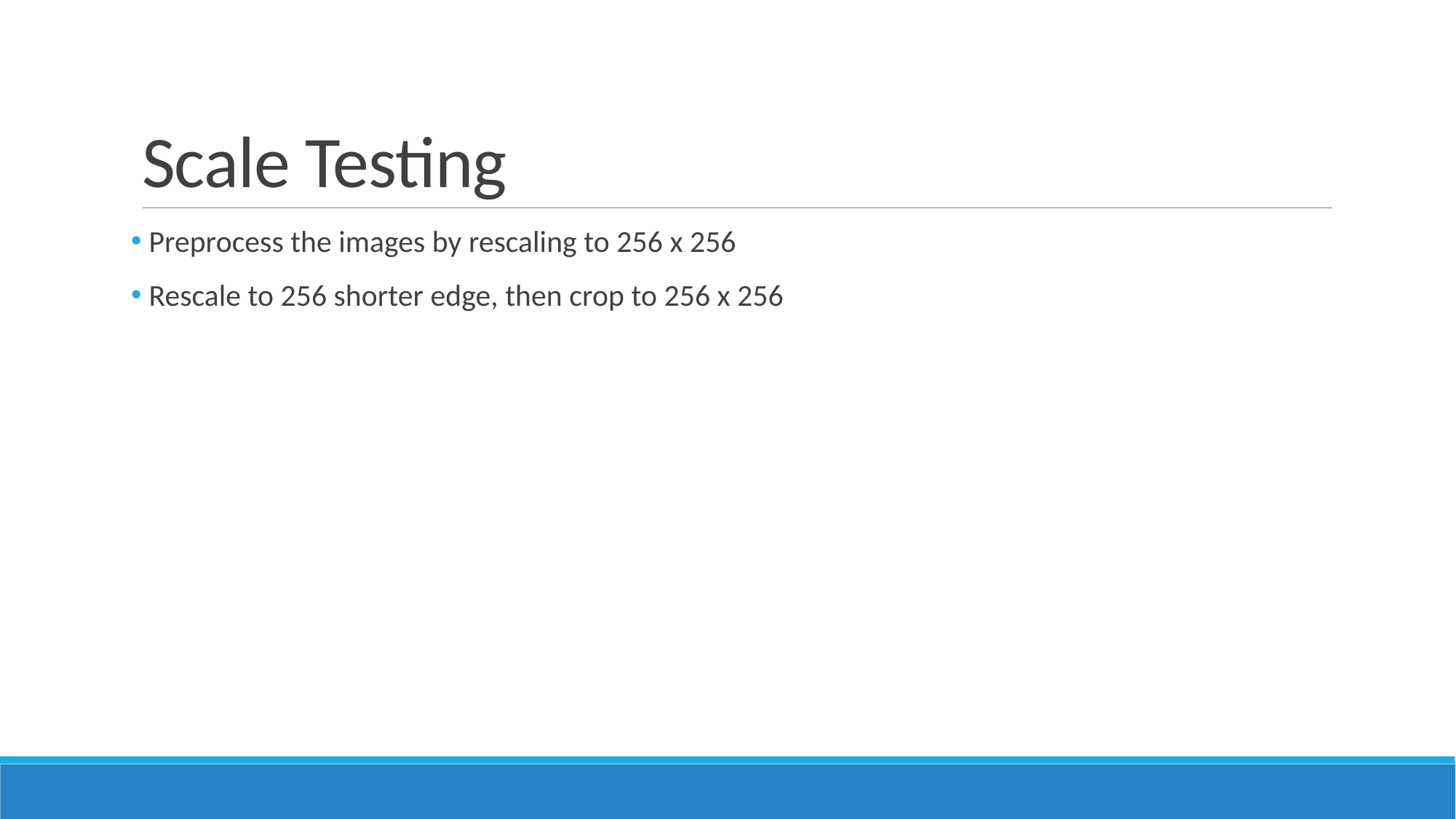

# Scale Testing
 Preprocess the images by rescaling to 256 x 256
 Rescale to 256 shorter edge, then crop to 256 x 256